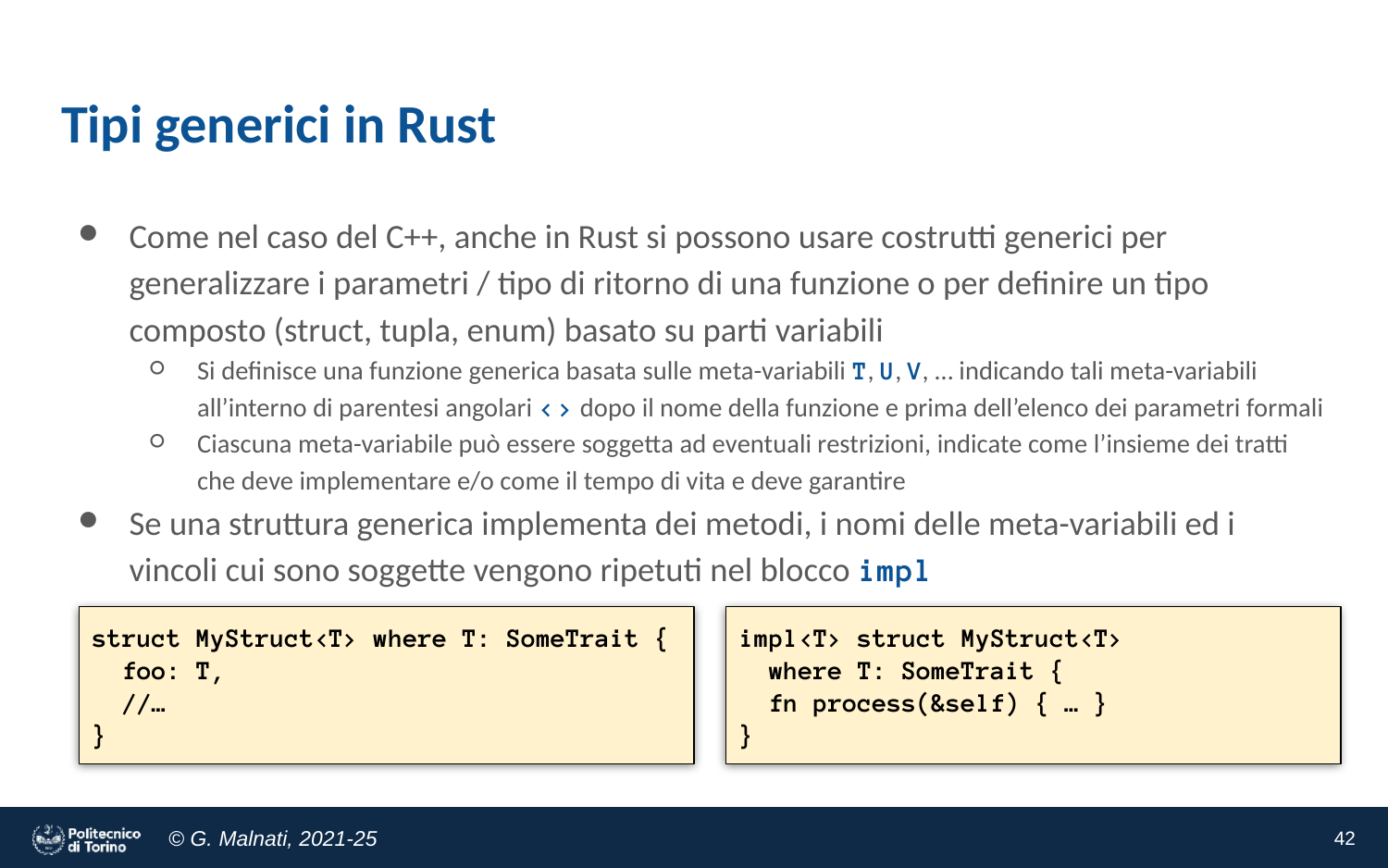

# Tipi generici in Rust
Come nel caso del C++, anche in Rust si possono usare costrutti generici per generalizzare i parametri / tipo di ritorno di una funzione o per definire un tipo composto (struct, tupla, enum) basato su parti variabili
Si definisce una funzione generica basata sulle meta-variabili T, U, V, … indicando tali meta-variabili all’interno di parentesi angolari < > dopo il nome della funzione e prima dell’elenco dei parametri formali
Ciascuna meta-variabile può essere soggetta ad eventuali restrizioni, indicate come l’insieme dei tratti che deve implementare e/o come il tempo di vita e deve garantire
Se una struttura generica implementa dei metodi, i nomi delle meta-variabili ed i vincoli cui sono soggette vengono ripetuti nel blocco impl
struct MyStruct<T> where T: SomeTrait {
  foo: T,
  //…
}
impl<T> struct MyStruct<T>
  where T: SomeTrait {
  fn process(&self) { … }
}
42